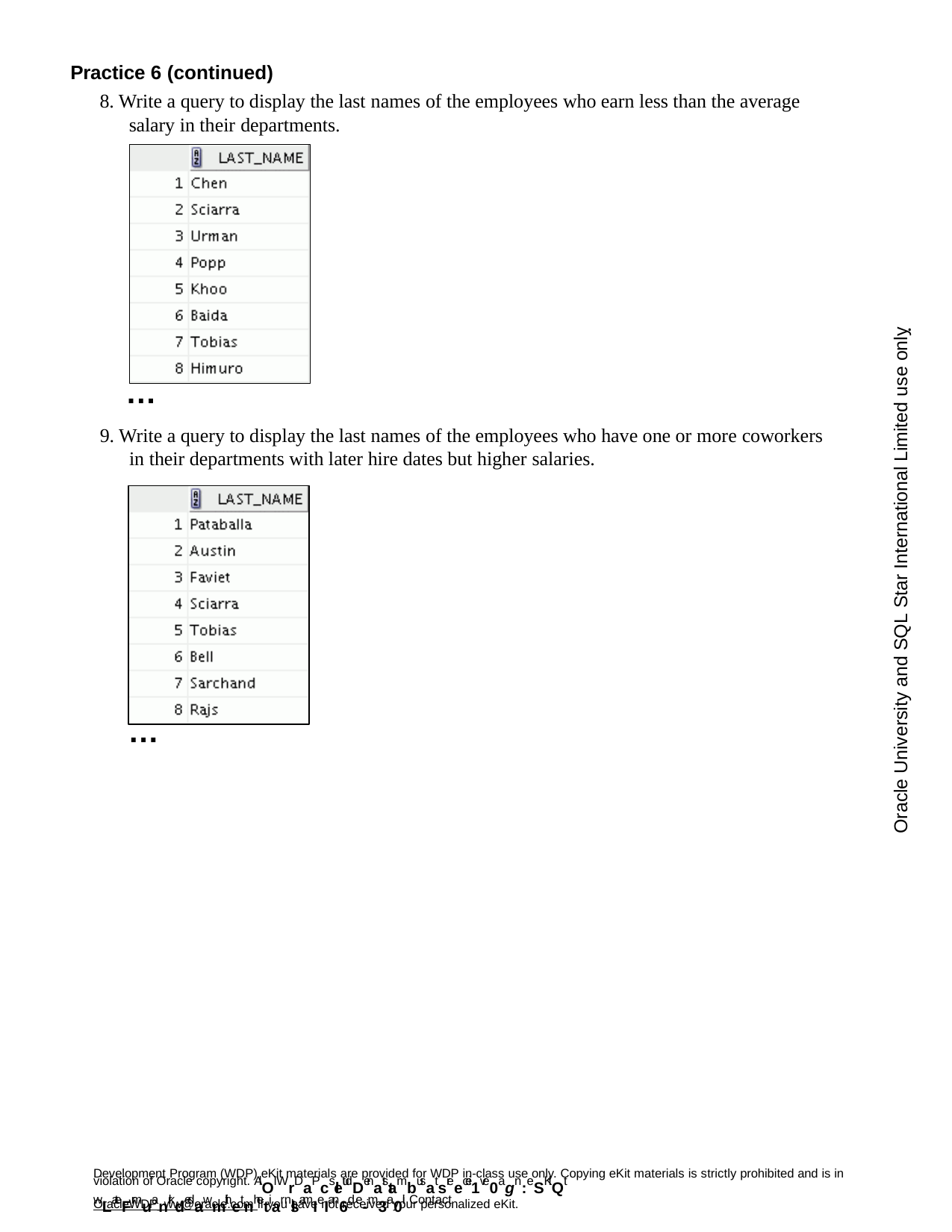

Practice 6 (continued)
8. Write a query to display the last names of the employees who earn less than the average  salary in their departments.

Oracle University and SQL Star International Limited use onlyฺ
…
9. Write a query to display the last names of the employees who have one or more coworkers  in their departments with later hire dates but higher salaries.

…
Development Program (WDP) eKit materials are provided for WDP in-class use only. Copying eKit materials is strictly prohibited and is in
violation of Oracle copyright. AlOl WrDaPcsletudDenatstambusat sreecei1ve0agn:eSKiQt wLateFrmuanrkdedawmithetnhetiar nlsamIeI an6d e-m3a0il. Contact
OracleWDP_ww@oracle.com if you have not received your personalized eKit.